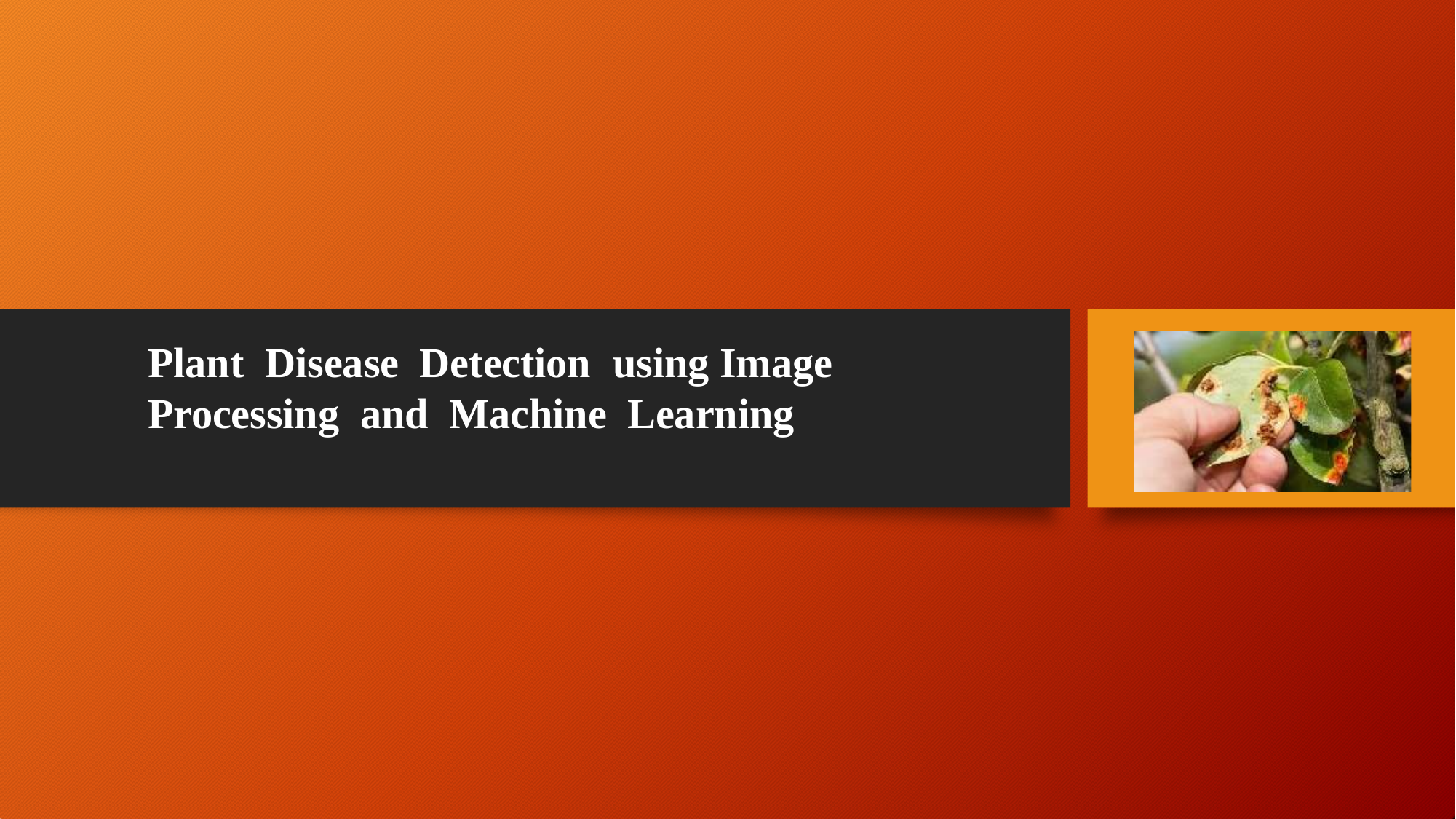

# Plant  Disease  Detection  using Image Processing  and  Machine  Learning